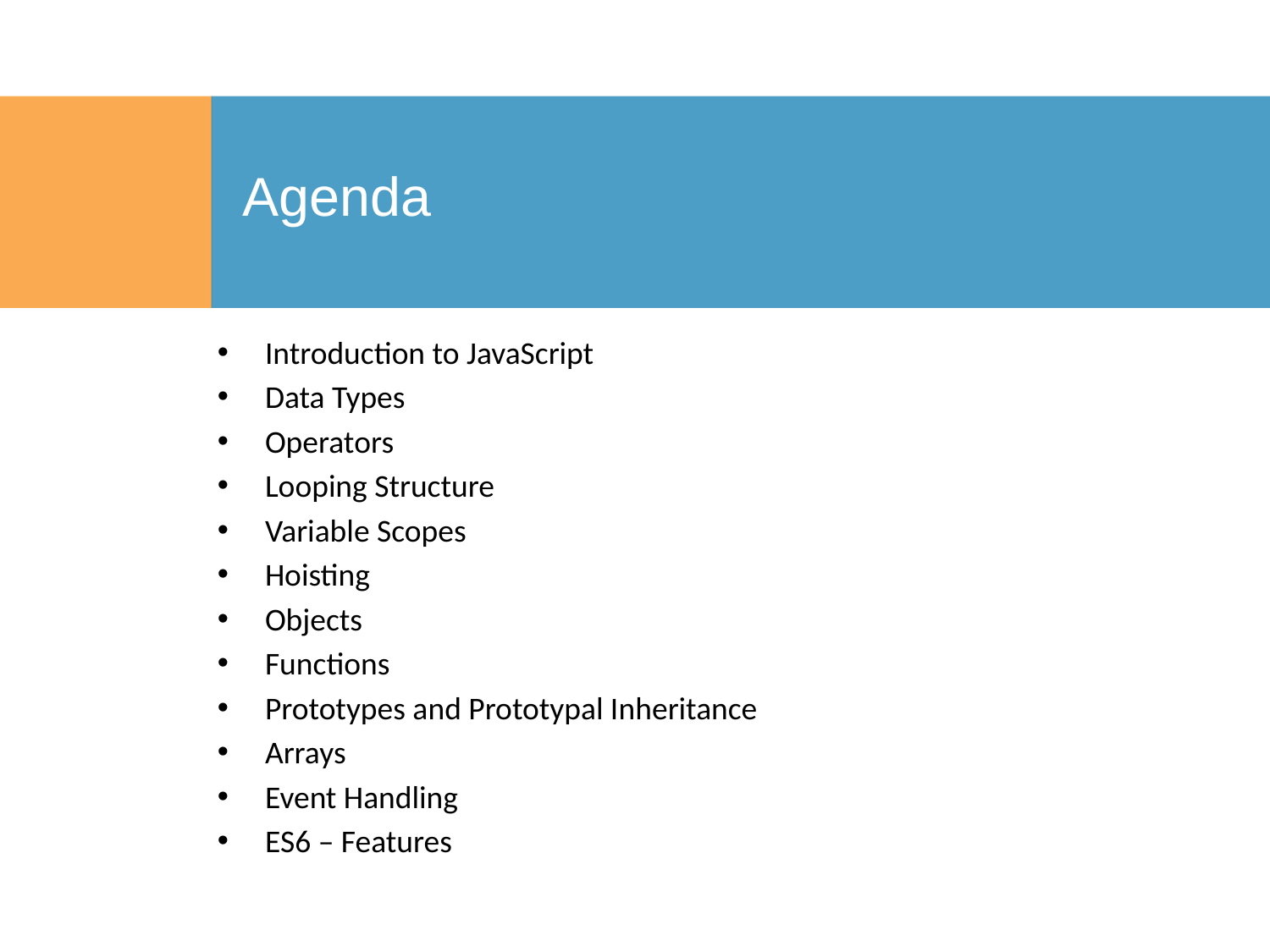

# Agenda
Introduction to JavaScript
Data Types
Operators
Looping Structure
Variable Scopes
Hoisting
Objects
Functions
Prototypes and Prototypal Inheritance
Arrays
Event Handling
ES6 – Features